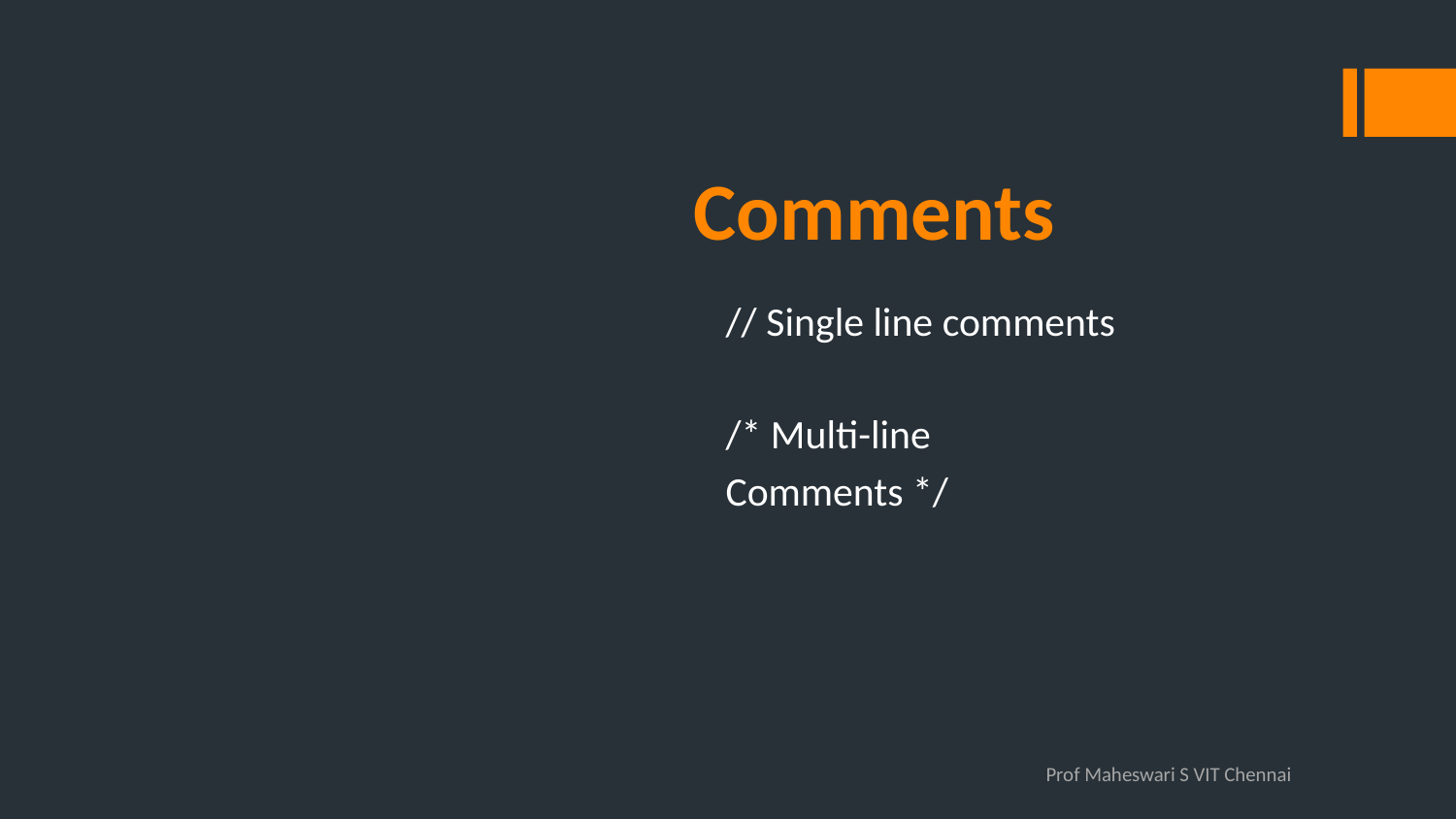

# Comments
// Single line comments

/* Multi-line
Comments */
Prof Maheswari S VIT Chennai